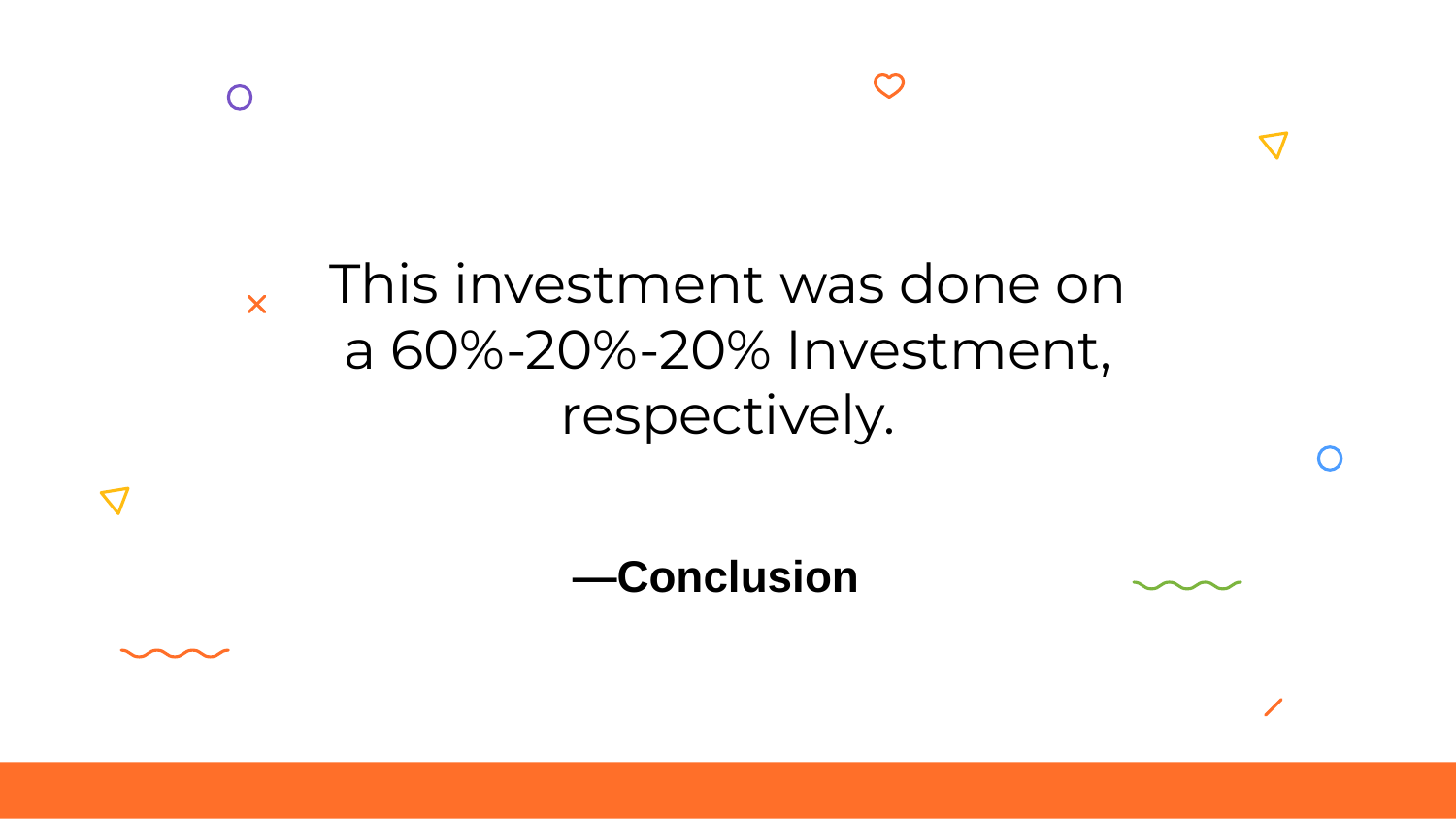

This investment was done on a 60%-20%-20% Investment, respectively.
# —Conclusion